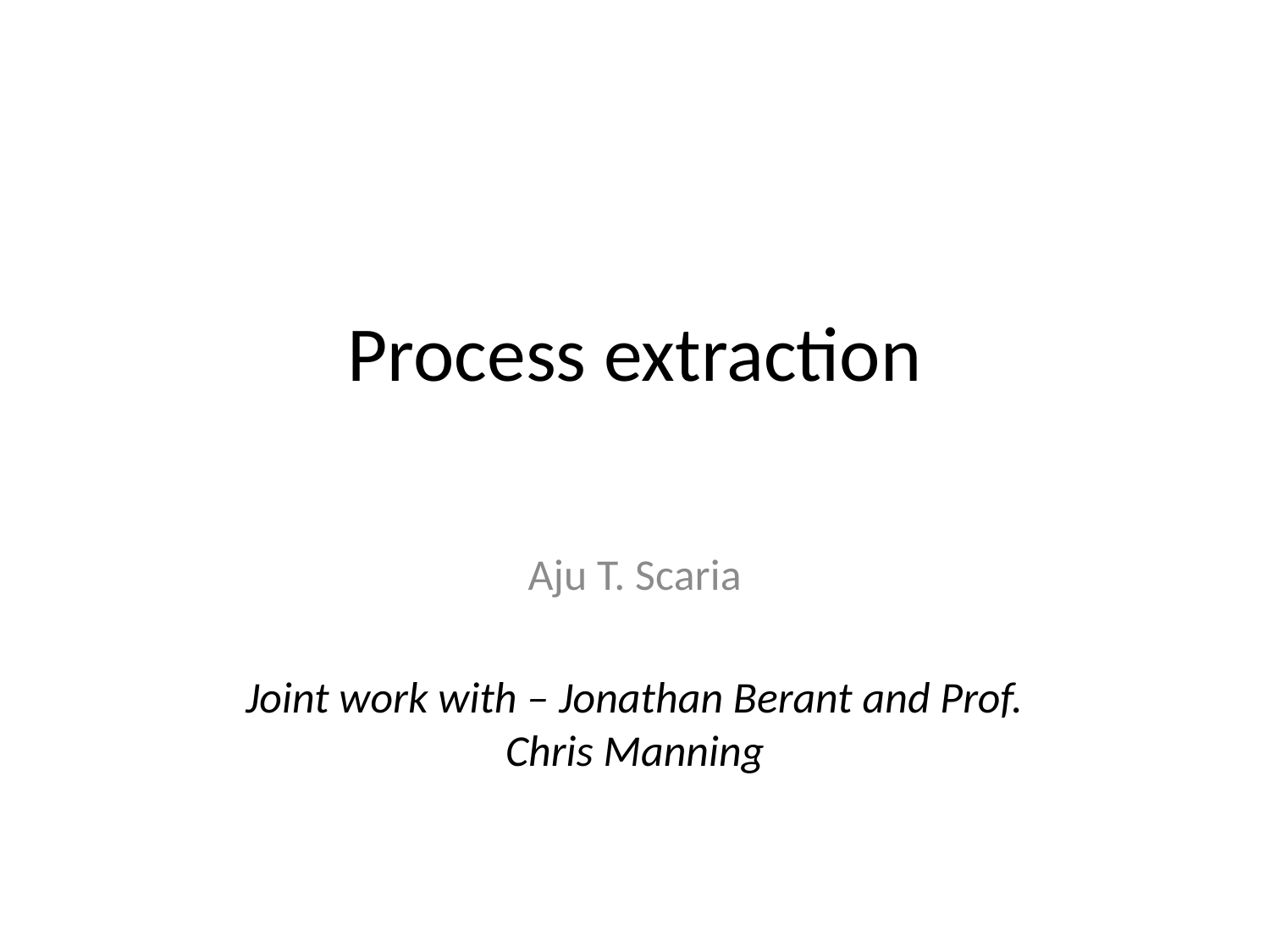

# Process extraction
Aju T. Scaria

Joint work with – Jonathan Berant and Prof. Chris Manning